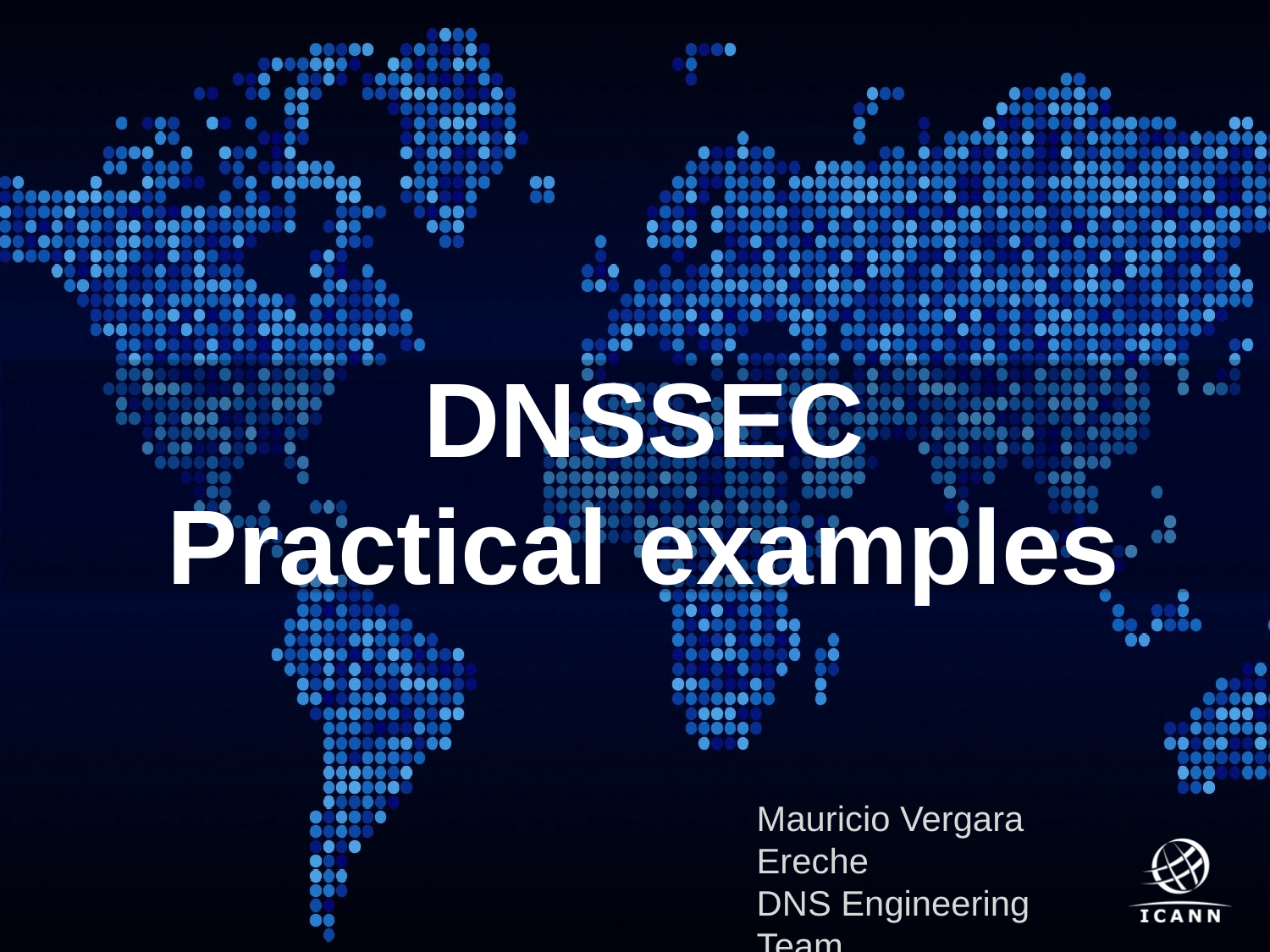

DNSSEC
Practical examples
Mauricio Vergara Ereche
DNS Engineering Team
ICANN